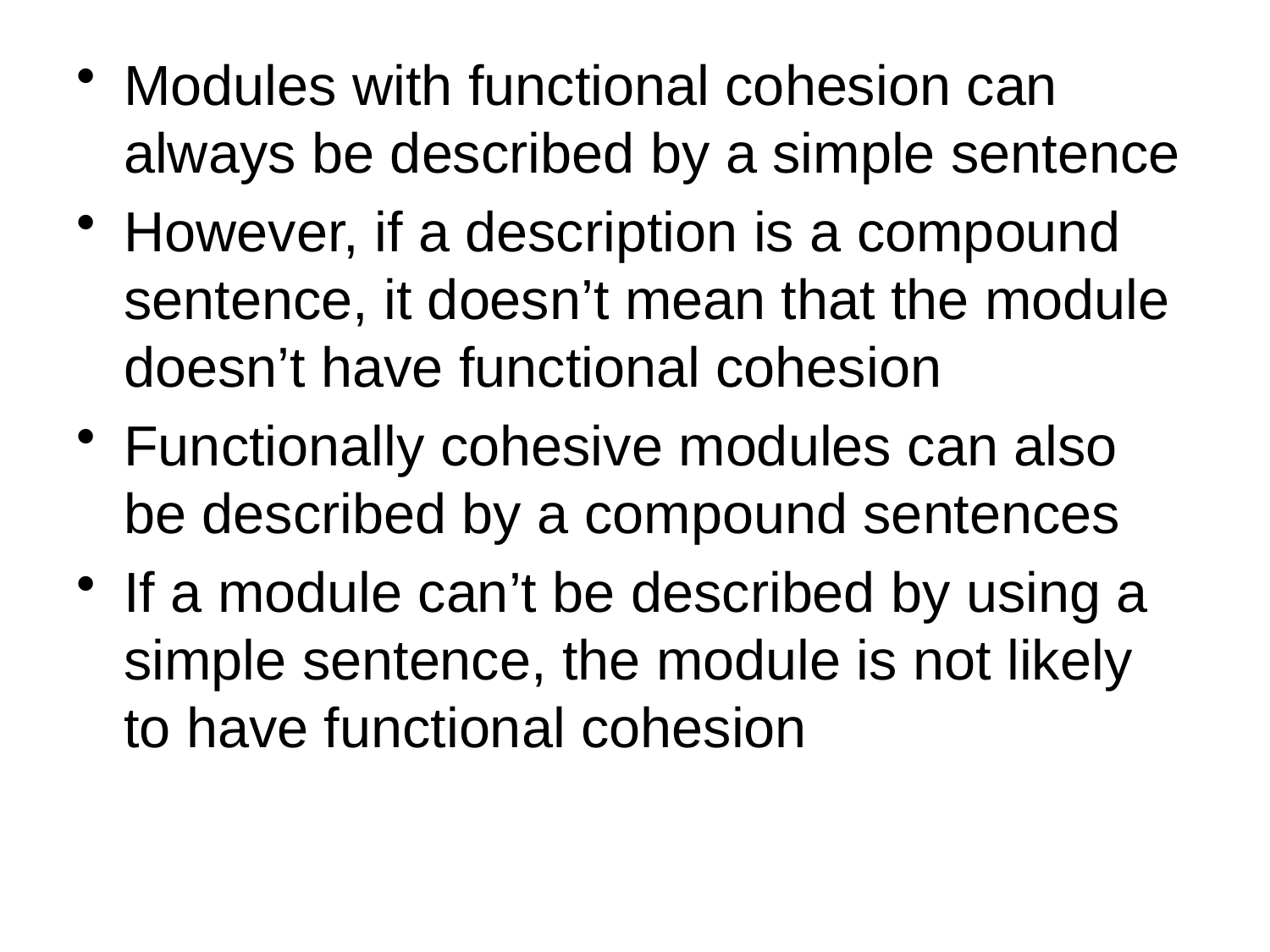

Modules with functional cohesion can always be described by a simple sentence
However, if a description is a compound sentence, it doesn’t mean that the module doesn’t have functional cohesion
Functionally cohesive modules can also be described by a compound sentences
If a module can’t be described by using a simple sentence, the module is not likely to have functional cohesion